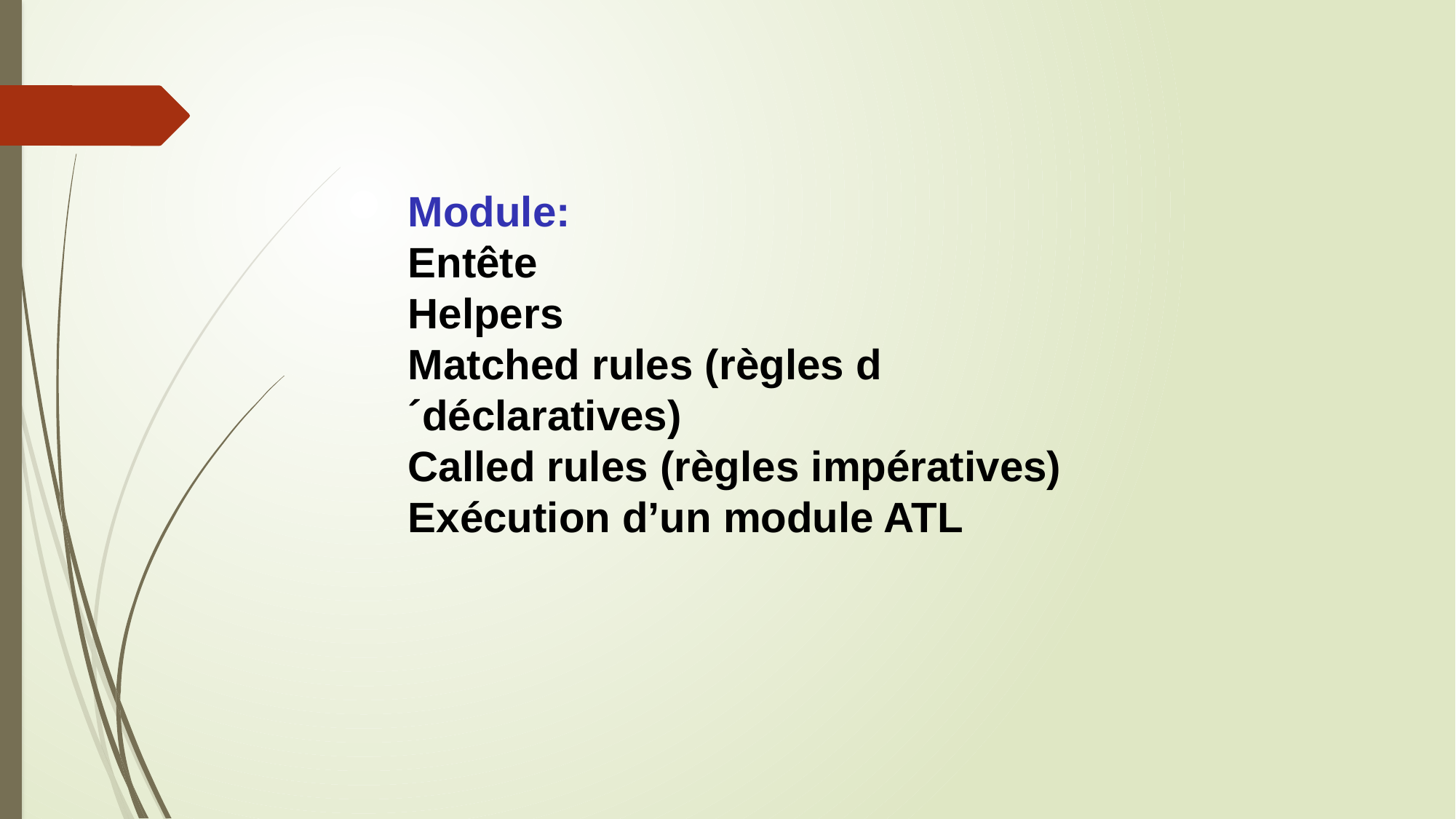

Module:
Entête
Helpers
Matched rules (règles d´déclaratives)
Called rules (règles impératives)
Exécution d’un module ATL